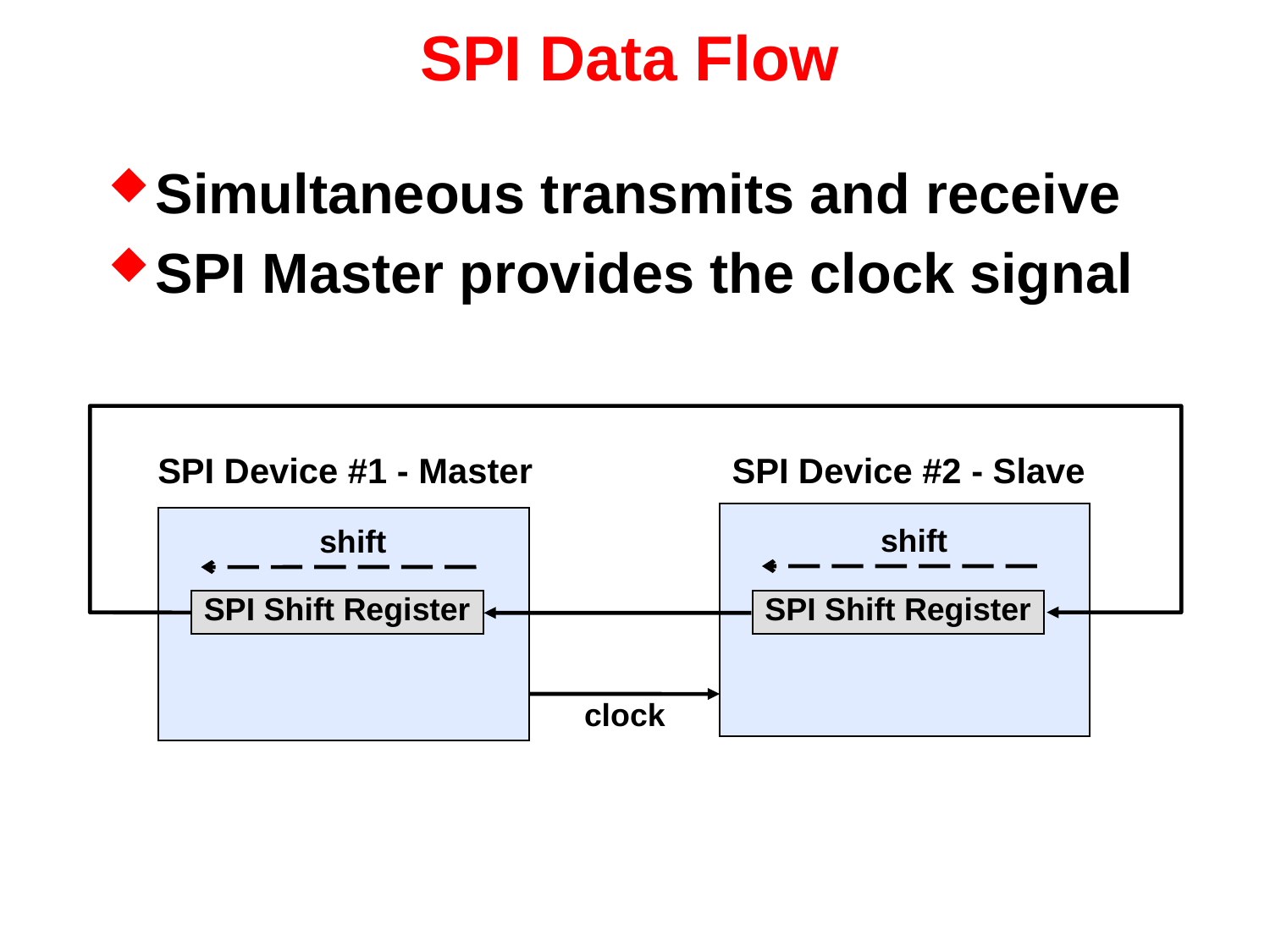

# SPI Data Flow
Simultaneous transmits and receive
SPI Master provides the clock signal

SPI Device #1 - Master
SPI Device #2 - Slave

SPI Shift Register

shift
shift

SPI Shift Register

clock